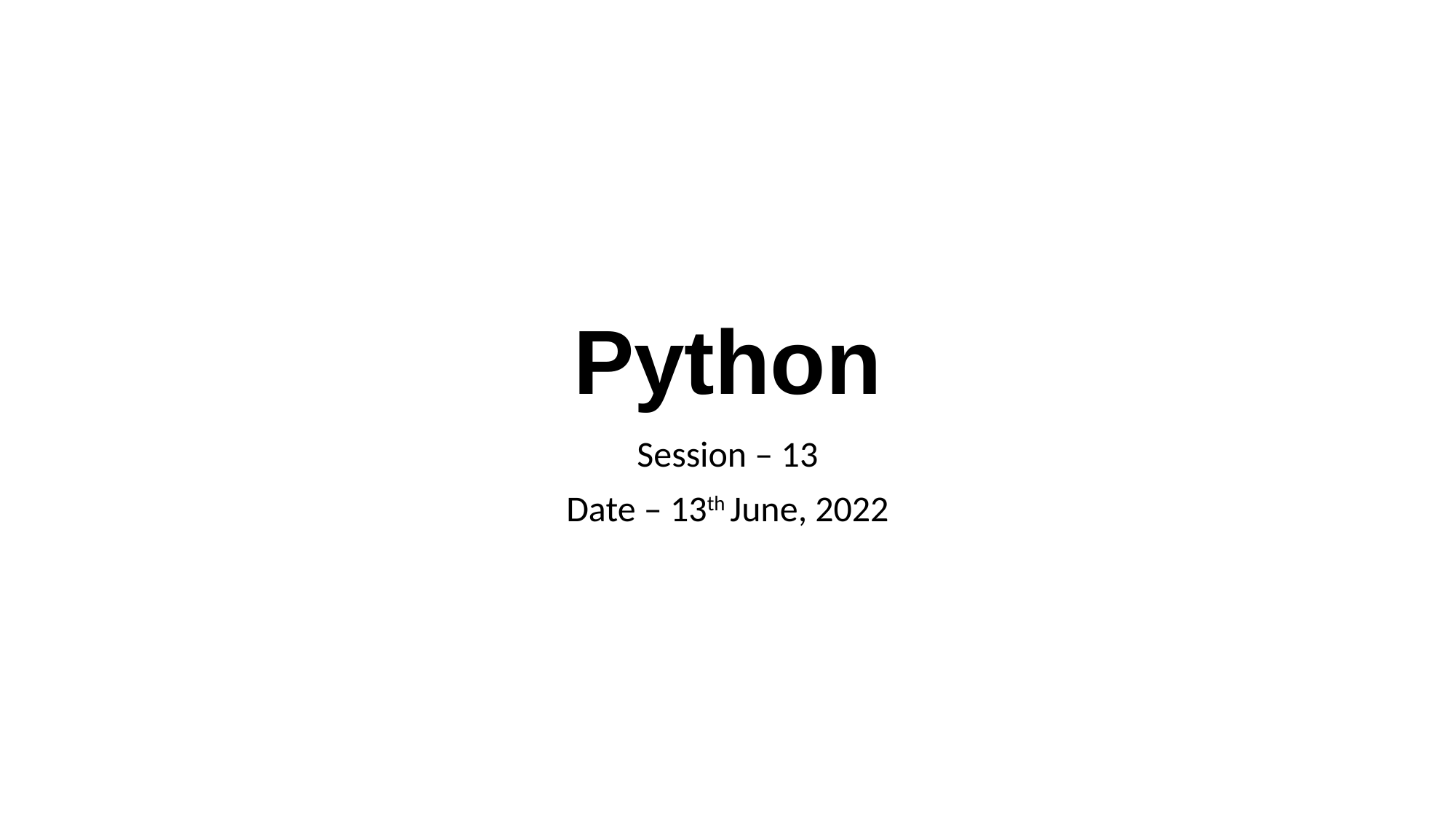

# Python
Session – 13
Date – 13th June, 2022